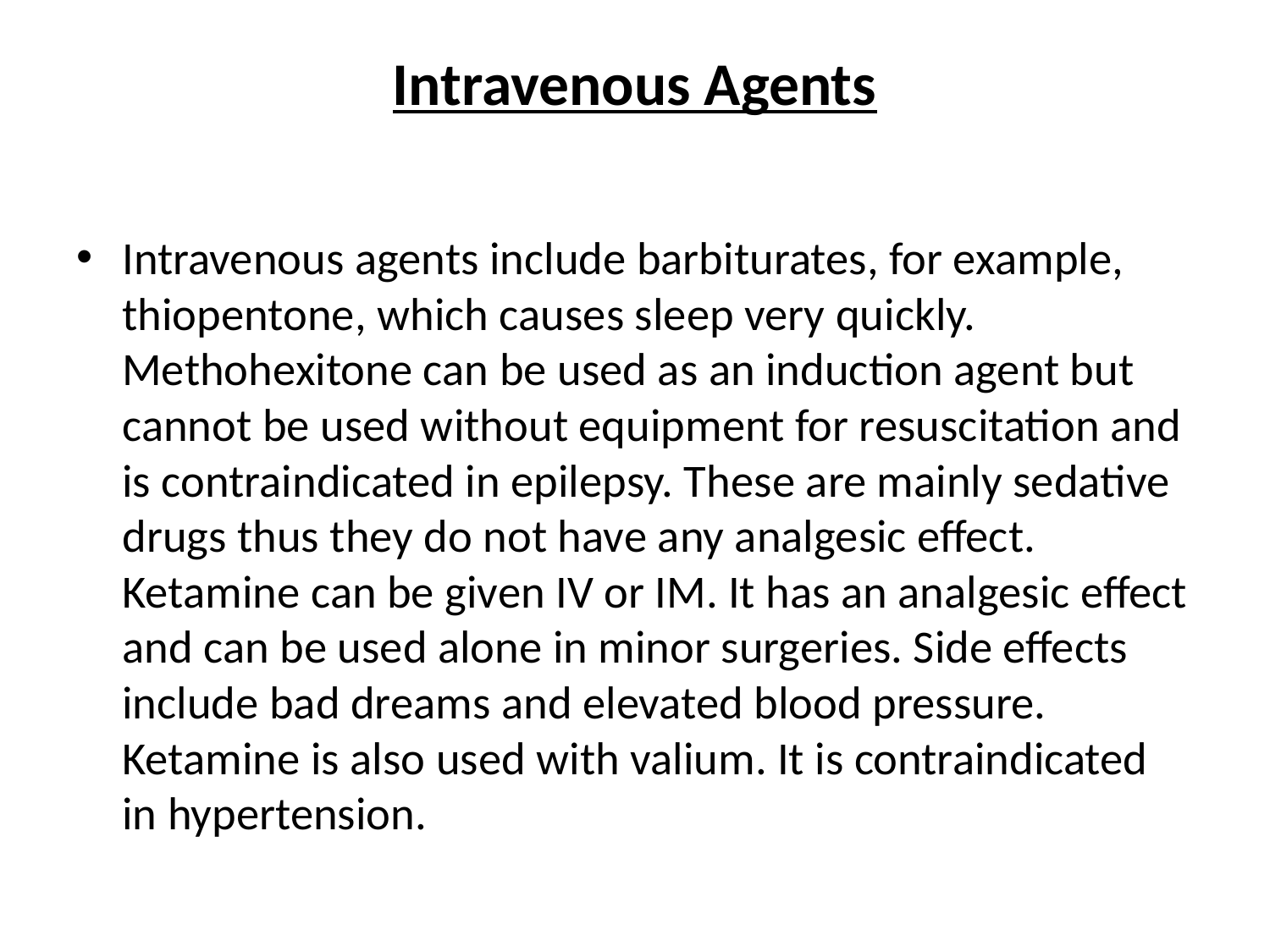

# Intravenous Agents
Intravenous agents include barbiturates, for example, thiopentone, which causes sleep very quickly. Methohexitone can be used as an induction agent but cannot be used without equipment for resuscitation and is contraindicated in epilepsy. These are mainly sedative drugs thus they do not have any analgesic effect. Ketamine can be given IV or IM. It has an analgesic effect and can be used alone in minor surgeries. Side effects include bad dreams and elevated blood pressure. Ketamine is also used with valium. It is contraindicated in hypertension.